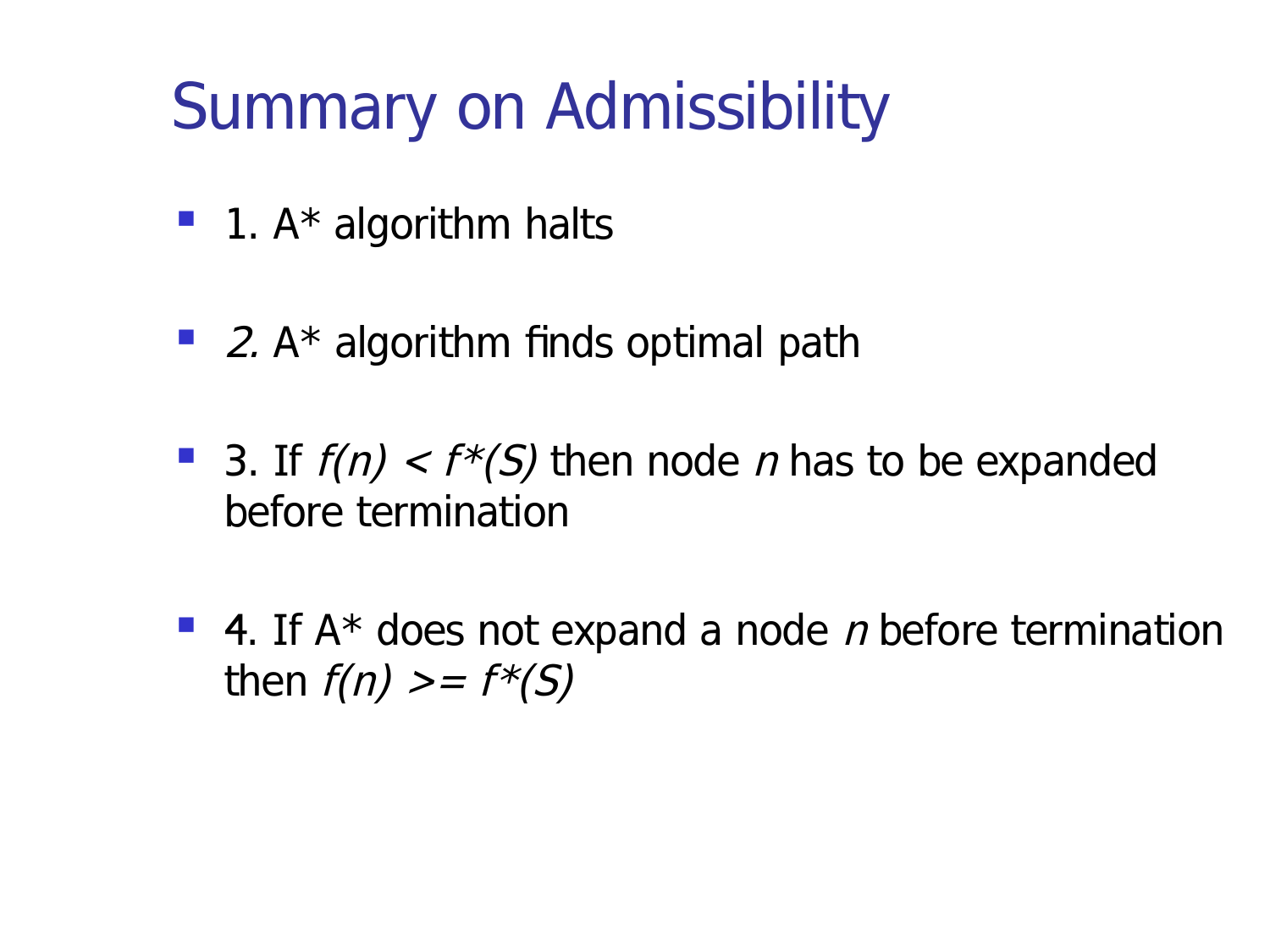

# Summary on Admissibility
1. A* algorithm halts

2. A* algorithm finds optimal path

3. If f(n) < f*(S) then node n has to be expanded before termination

4. If A* does not expand a node n before termination then f(n) >= f*(S)